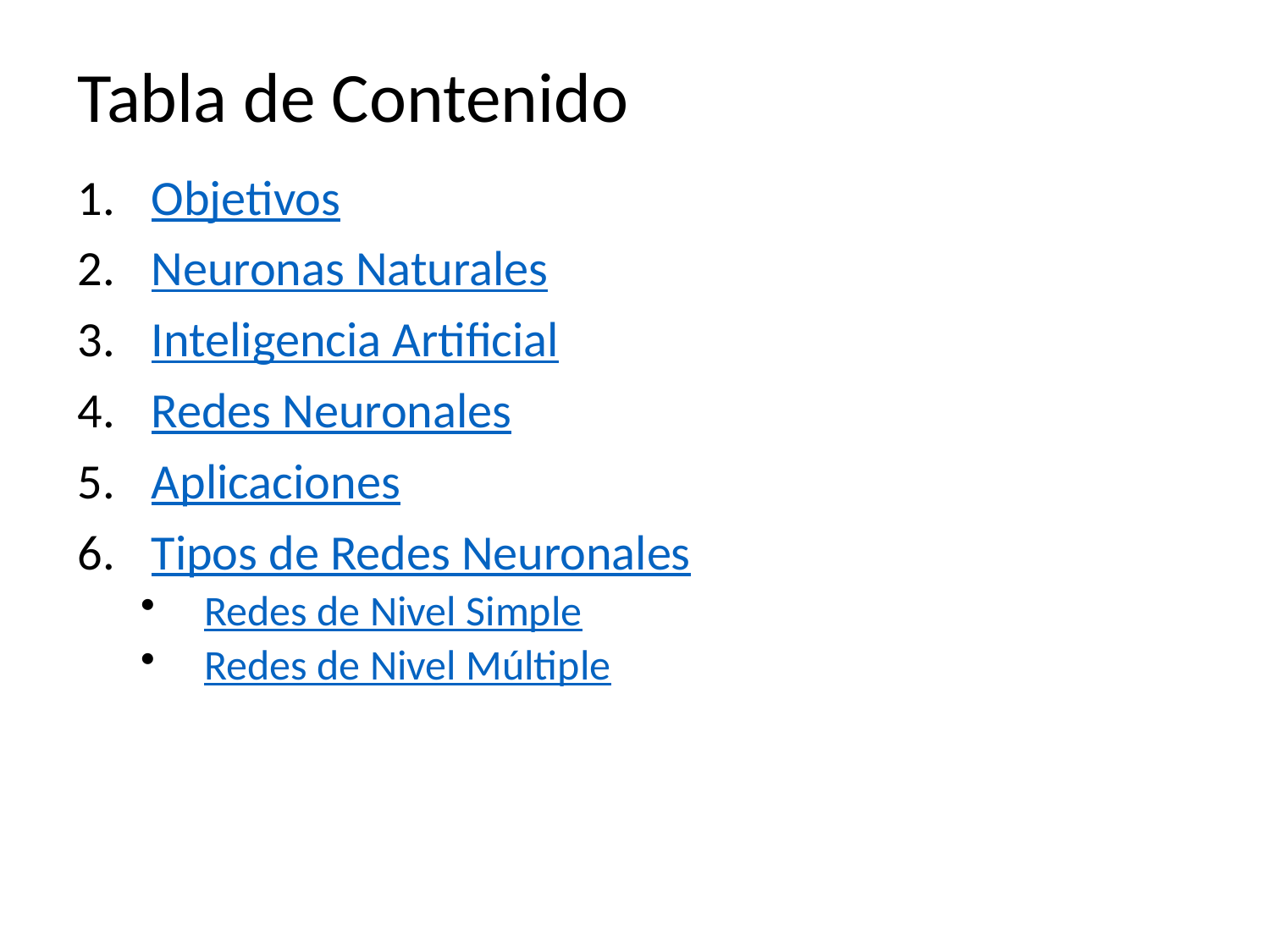

# Tabla de Contenido
Objetivos
Neuronas Naturales
Inteligencia Artificial
Redes Neuronales
Aplicaciones
Tipos de Redes Neuronales
Redes de Nivel Simple
Redes de Nivel Múltiple